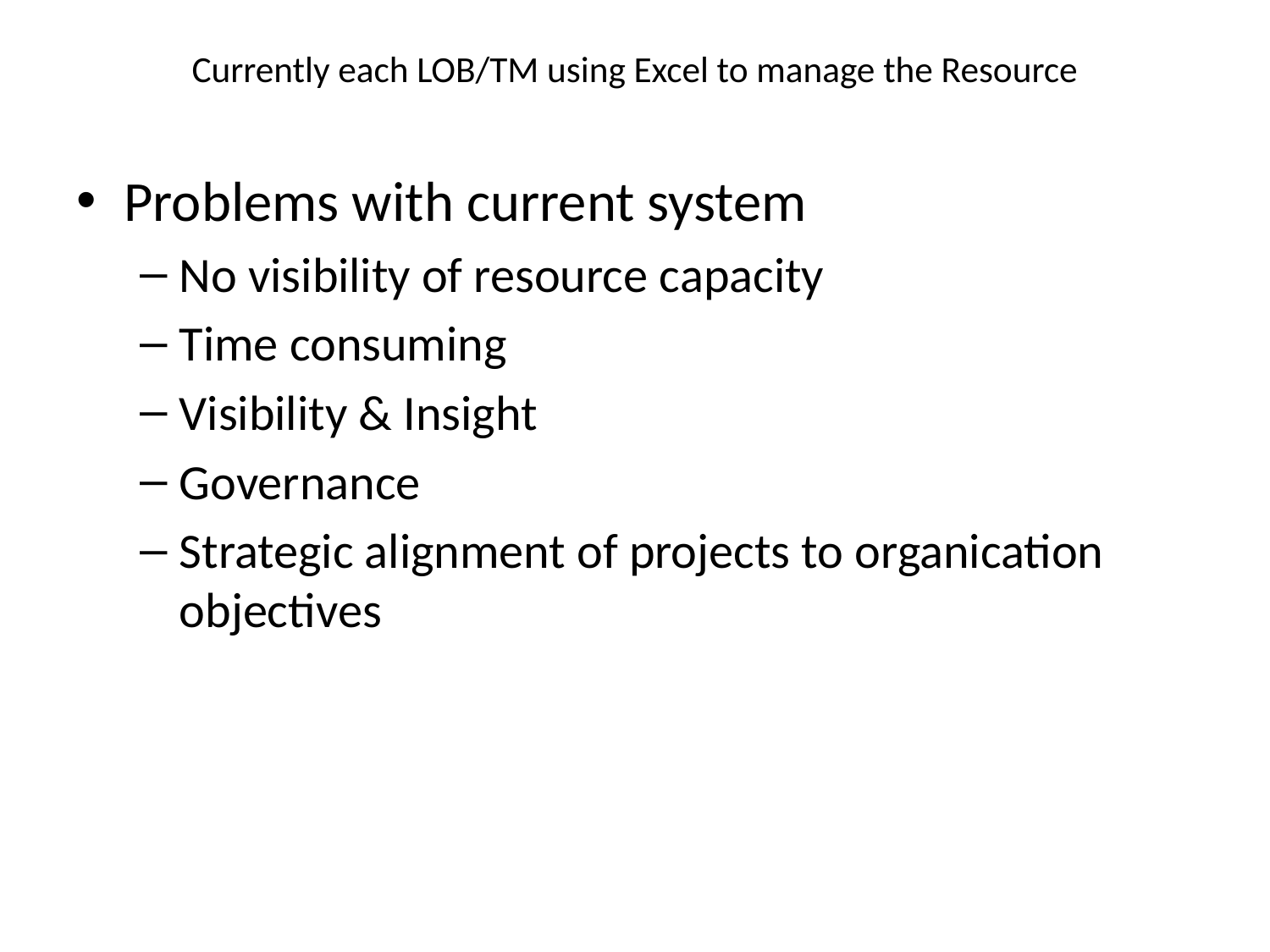

# Currently each LOB/TM using Excel to manage the Resource
Problems with current system
No visibility of resource capacity
Time consuming
Visibility & Insight
Governance
Strategic alignment of projects to organication objectives